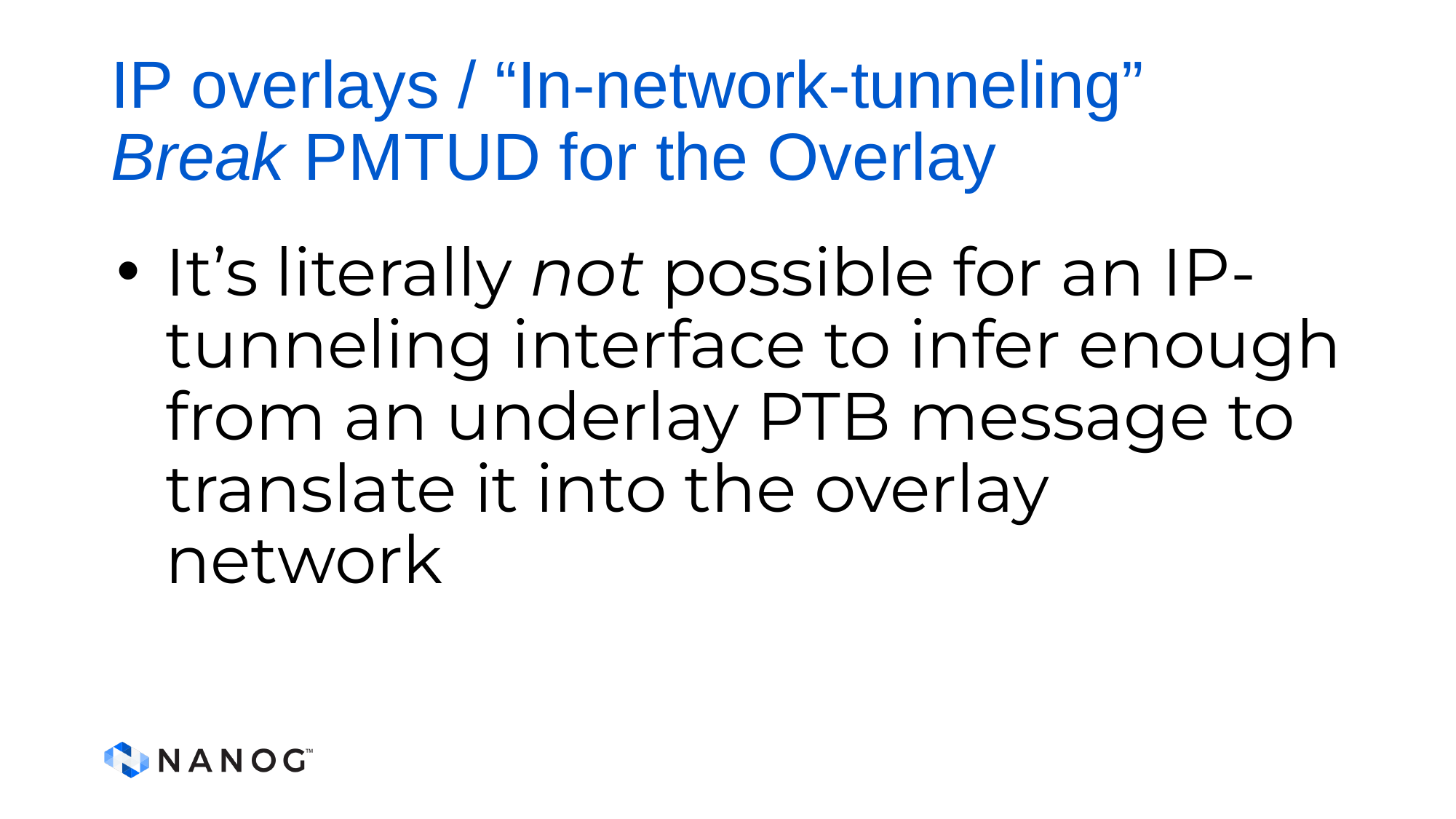

# IP overlays / “In-network-tunneling” Break PMTUD for the Overlay
It’s literally not possible for an IP-tunneling interface to infer enough from an underlay PTB message to translate it into the overlay network